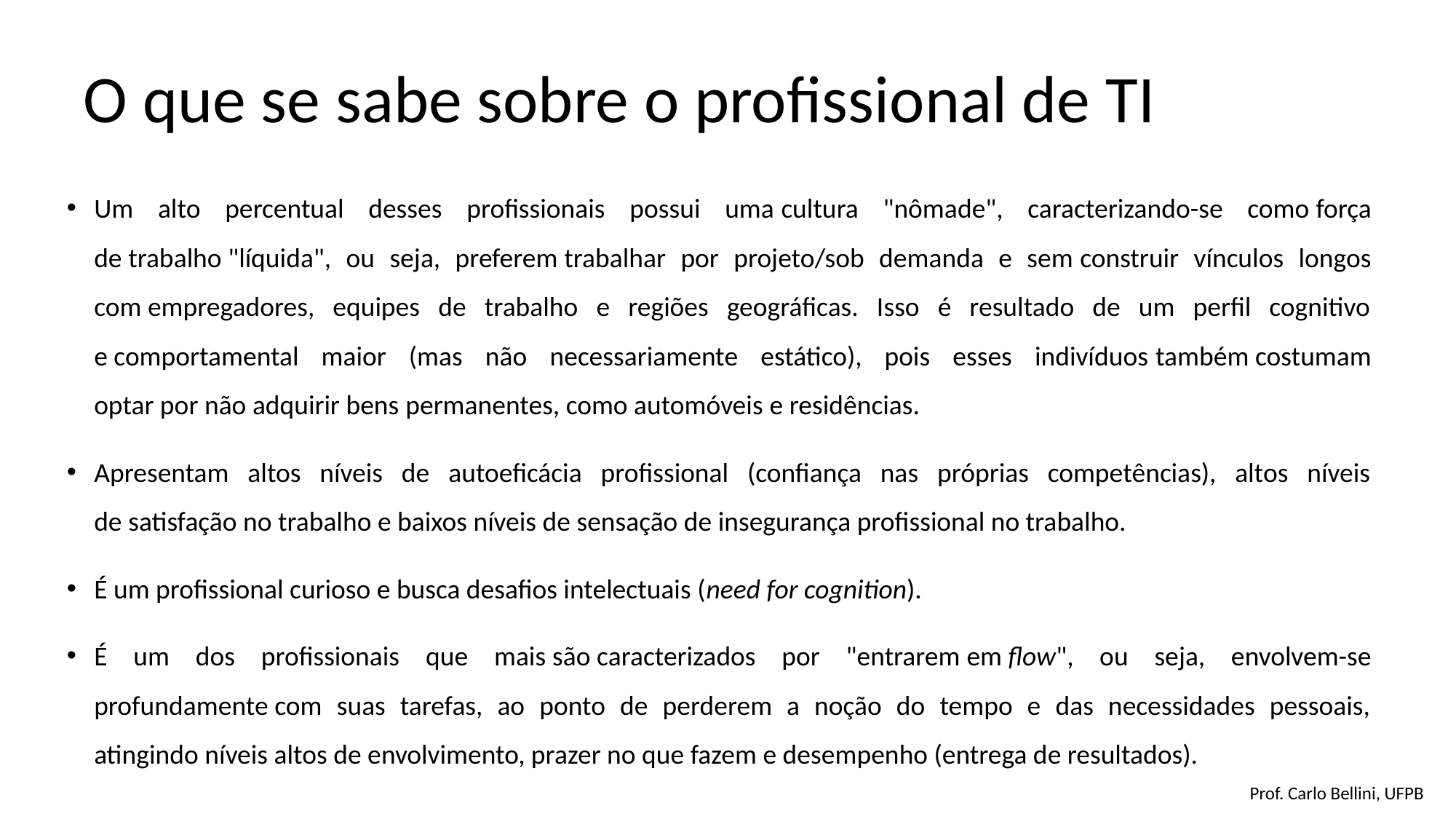

# O que se sabe sobre o profissional de TI
Um alto percentual desses profissionais possui uma cultura "nômade", caracterizando-se como força de trabalho "líquida", ou seja, preferem trabalhar por projeto/sob demanda e sem construir vínculos longos com empregadores, equipes de trabalho e regiões geográficas. Isso é resultado de um perfil cognitivo e comportamental maior (mas não necessariamente estático), pois esses indivíduos também costumam optar por não adquirir bens permanentes, como automóveis e residências.
Apresentam altos níveis de autoeficácia profissional (confiança nas próprias competências), altos níveis de satisfação no trabalho e baixos níveis de sensação de insegurança profissional no trabalho.
É um profissional curioso e busca desafios intelectuais (need for cognition).
É um dos profissionais que mais são caracterizados por "entrarem em flow", ou seja, envolvem-se profundamente com suas tarefas, ao ponto de perderem a noção do tempo e das necessidades pessoais, atingindo níveis altos de envolvimento, prazer no que fazem e desempenho (entrega de resultados).
Prof. Carlo Bellini, UFPB